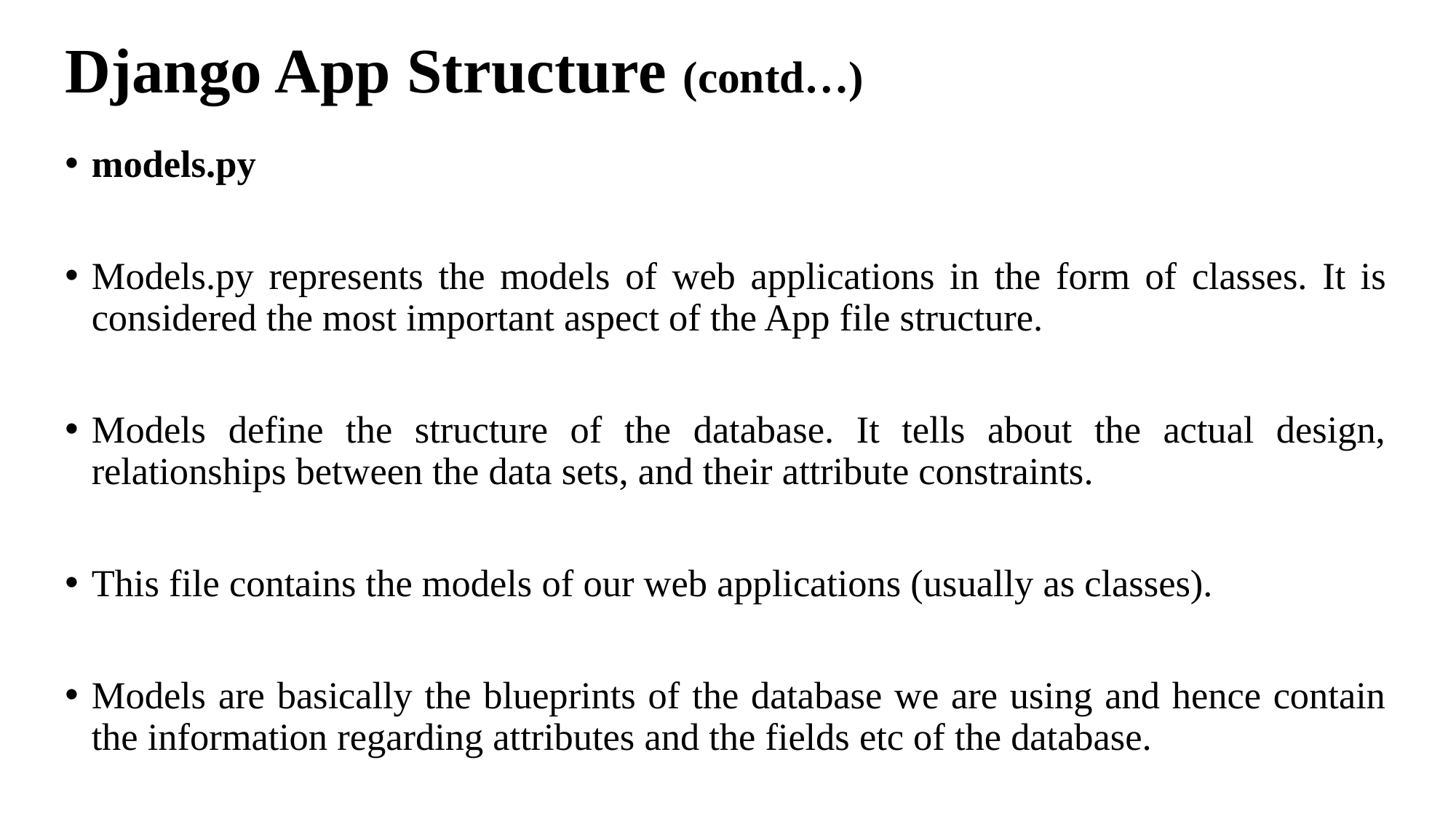

# Django App Structure (contd…)
models.py

Models.py represents the models of web applications in the form of classes. It is considered the most important aspect of the App file structure.

Models define the structure of the database. It tells about the actual design, relationships between the data sets, and their attribute constraints.

This file contains the models of our web applications (usually as classes).

Models are basically the blueprints of the database we are using and hence contain the information regarding attributes and the fields etc of the database.